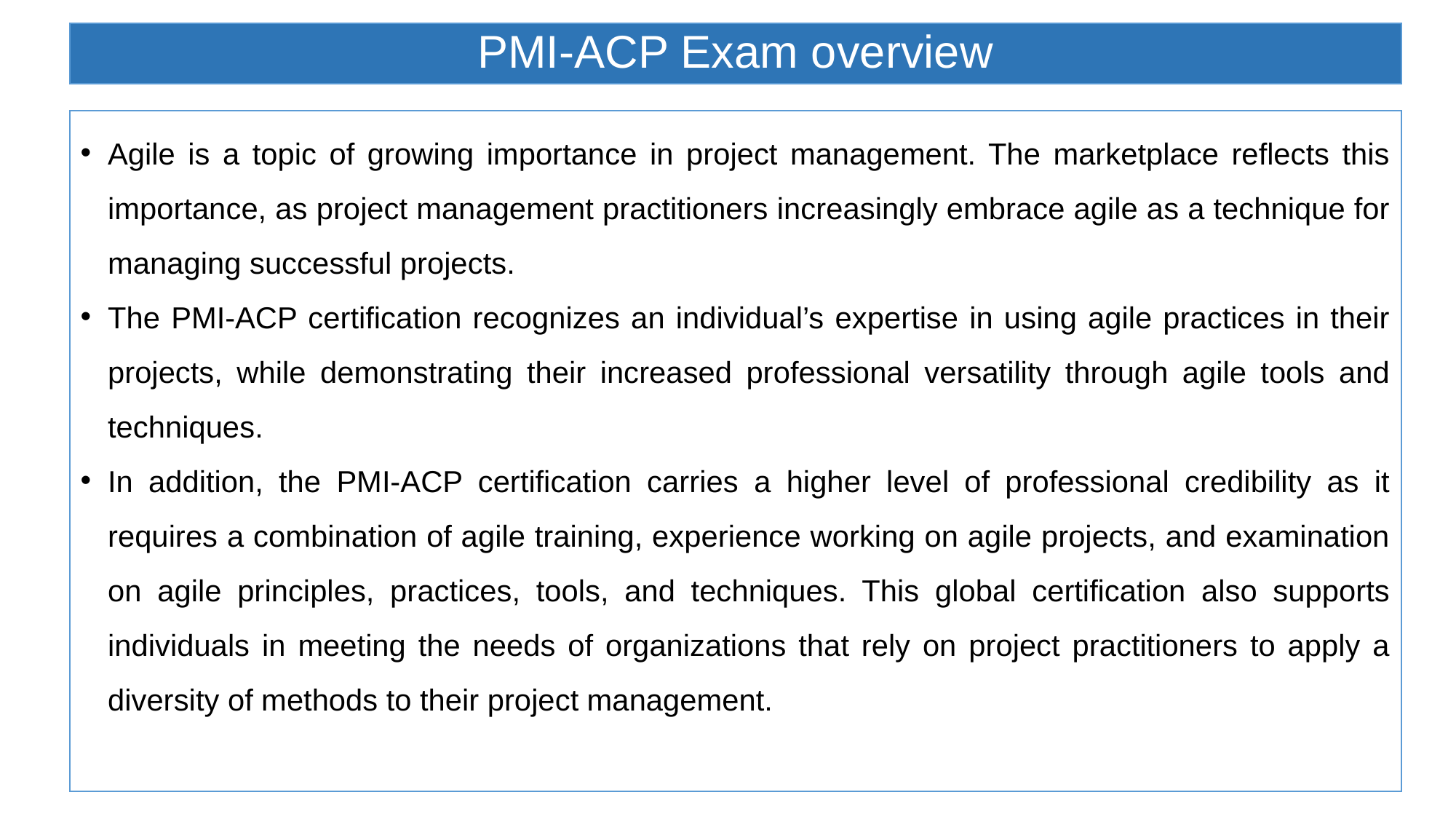

# PMI-ACP Exam overview
Agile is a topic of growing importance in project management. The marketplace reflects this importance, as project management practitioners increasingly embrace agile as a technique for managing successful projects.
The PMI-ACP certification recognizes an individual’s expertise in using agile practices in their projects, while demonstrating their increased professional versatility through agile tools and techniques.
In addition, the PMI-ACP certification carries a higher level of professional credibility as it requires a combination of agile training, experience working on agile projects, and examination on agile principles, practices, tools, and techniques. This global certification also supports individuals in meeting the needs of organizations that rely on project practitioners to apply a diversity of methods to their project management.